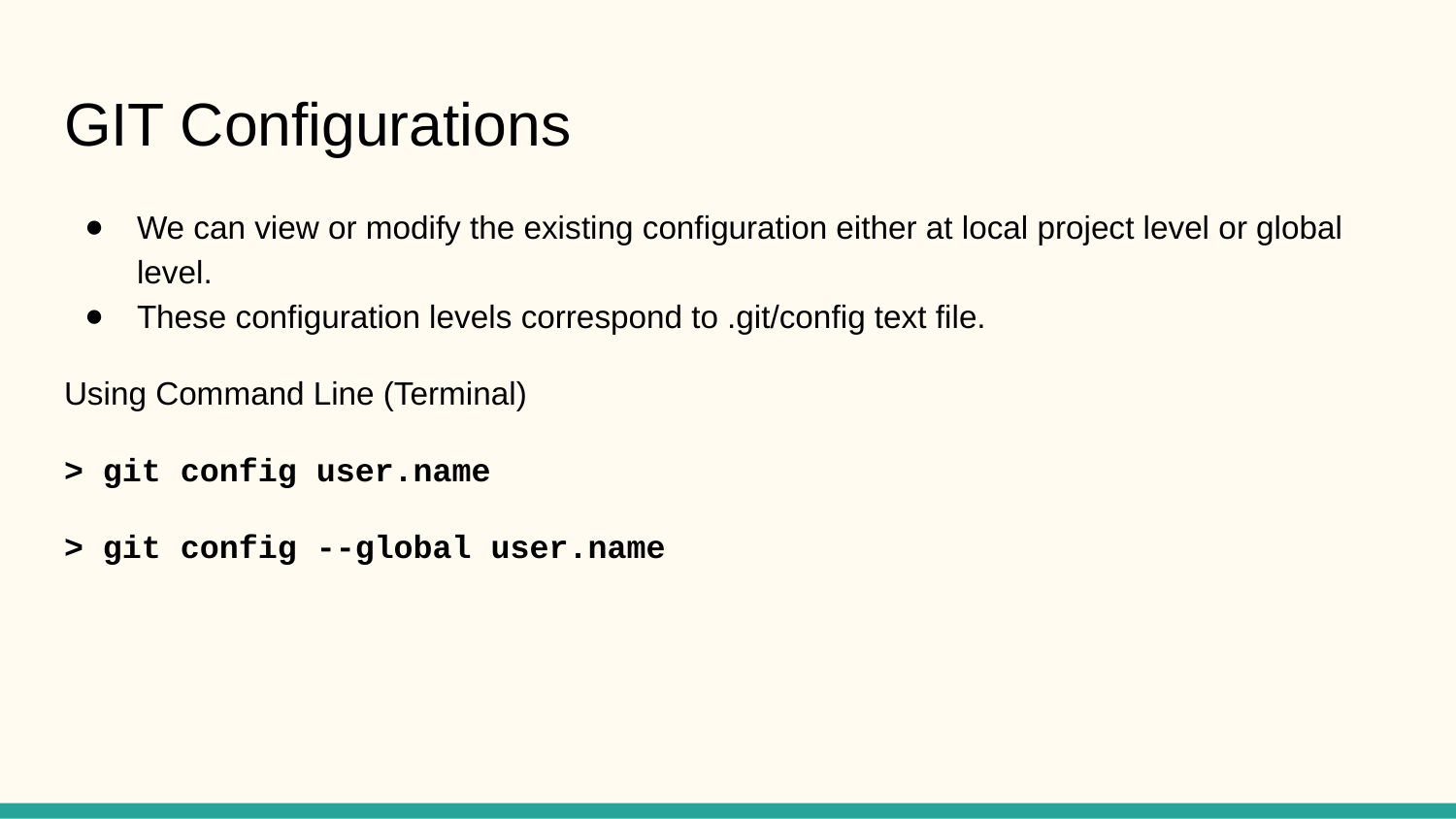

# GIT Configurations
We can view or modify the existing configuration either at local project level or global level.
These configuration levels correspond to .git/config text file.
Using Command Line (Terminal)
> git config user.name
> git config --global user.name